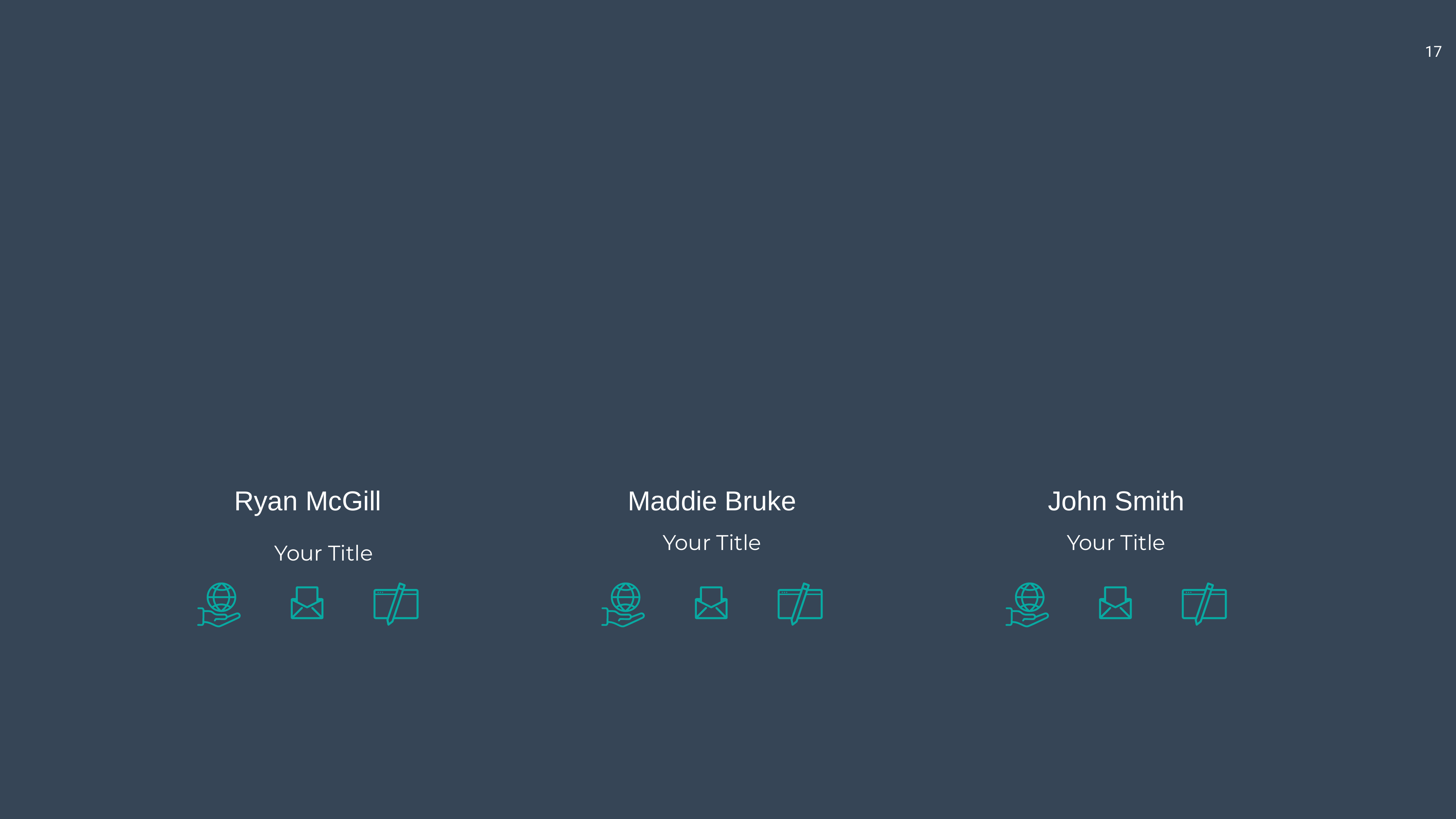

Ryan McGill
Maddie Bruke
John Smith
Your Title
Your Title
Your Title